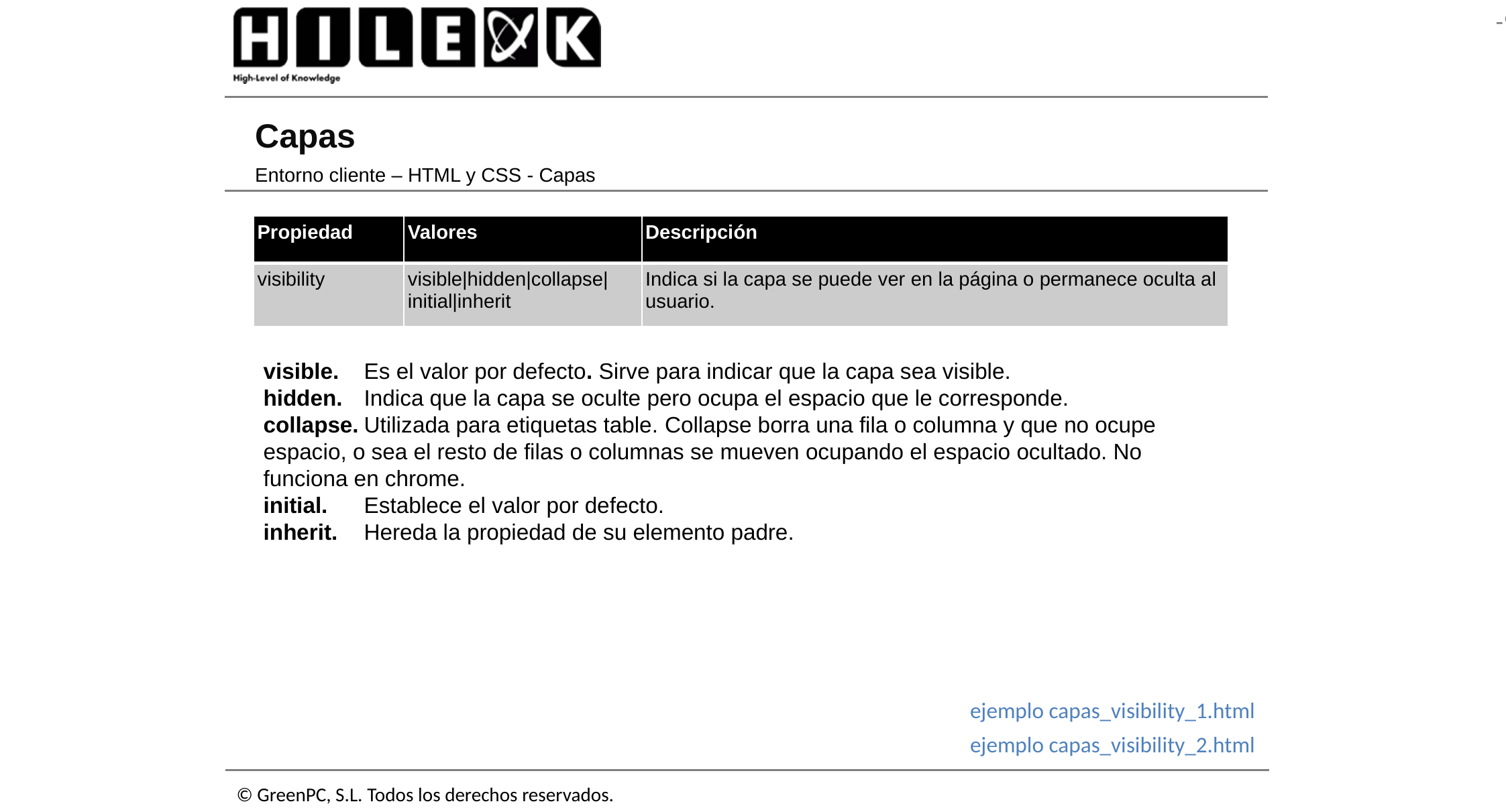

# Capas
Entorno cliente – HTML y CSS - Capas
| Propiedad | Valores | Descripción |
| --- | --- | --- |
| visibility | visible|hidden|collapse|initial|inherit | Indica si la capa se puede ver en la página o permanece oculta al usuario. |
visible.	Es el valor por defecto. Sirve para indicar que la capa sea visible.
hidden.	Indica que la capa se oculte pero ocupa el espacio que le corresponde.
collapse.	Utilizada para etiquetas table. Collapse borra una fila o columna y que no ocupe espacio, o sea el resto de filas o columnas se mueven ocupando el espacio ocultado. No funciona en chrome.
initial.	Establece el valor por defecto.
inherit.	Hereda la propiedad de su elemento padre.
ejemplo capas_visibility_1.html
ejemplo capas_visibility_2.html